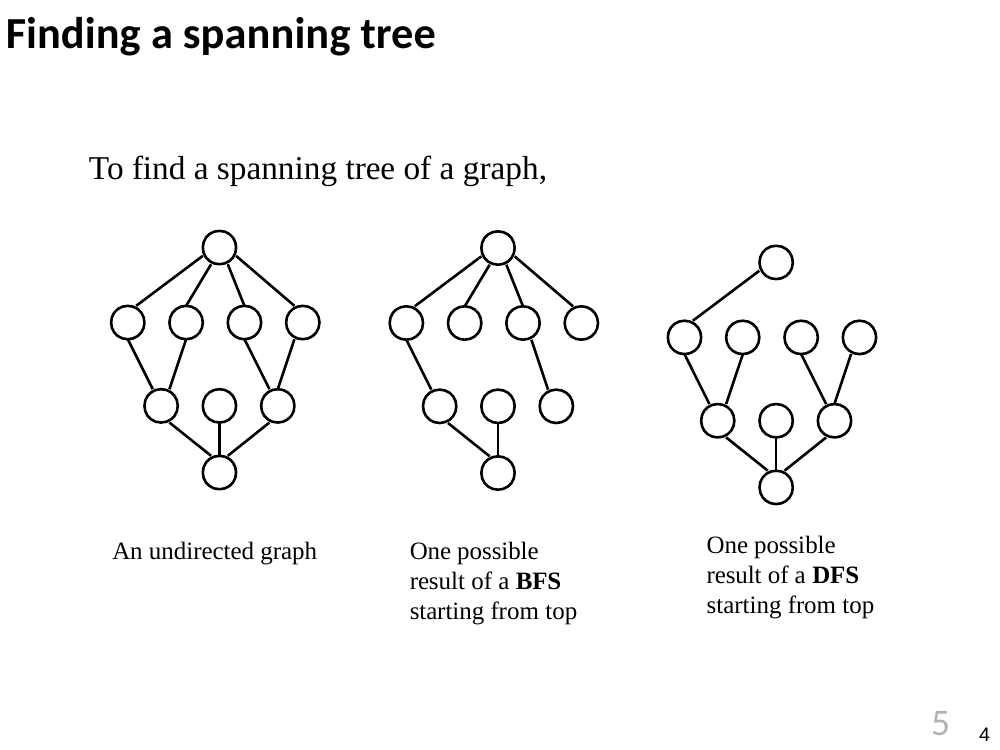

# Finding a spanning tree
To find a spanning tree of a graph,

One possible  result of a DFS  starting from top
An undirected graph
One possible  result of a BFS  starting from top
5
4